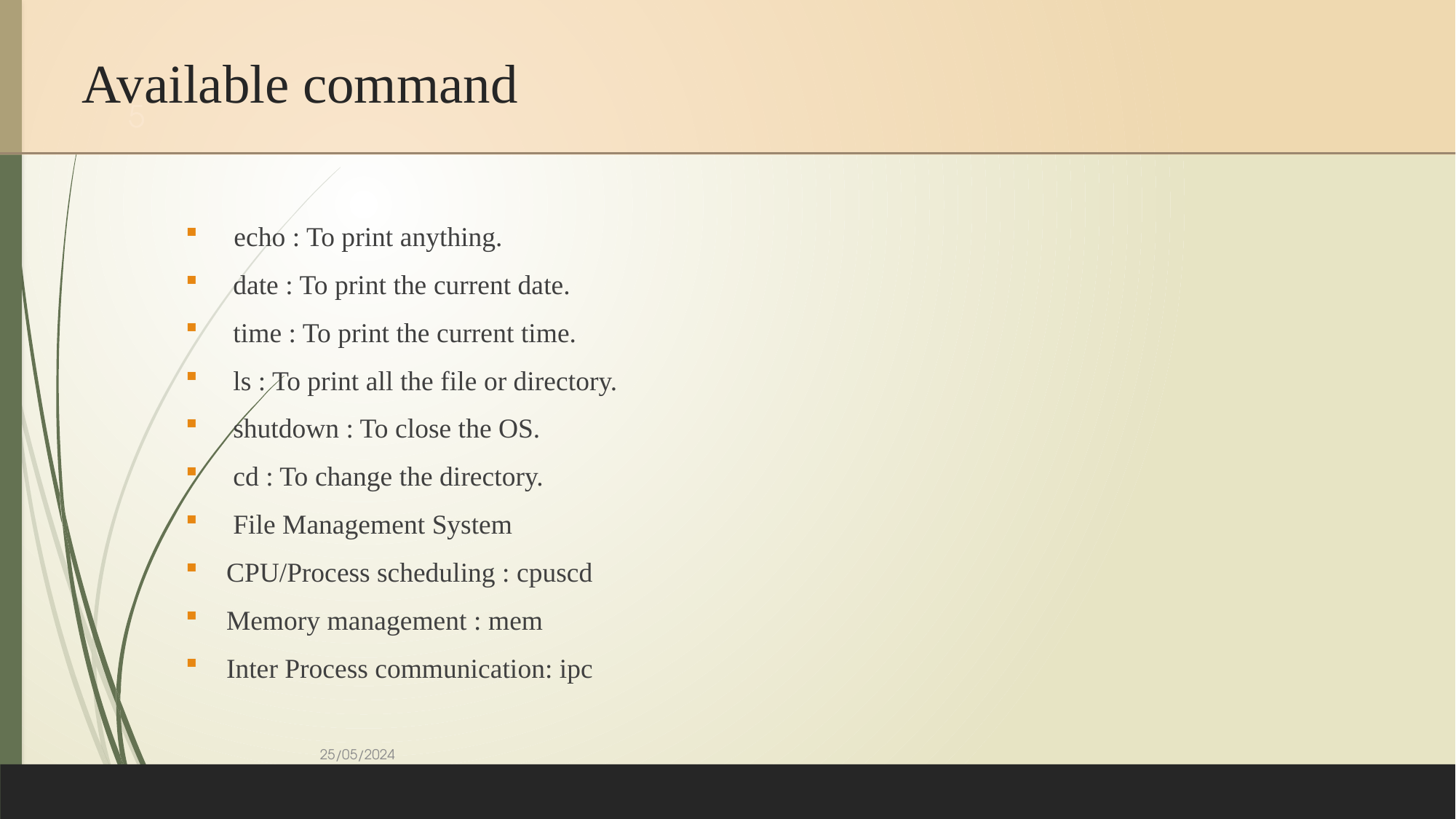

# Available command
5
 echo : To print anything.
 date : To print the current date.
 time : To print the current time.
 ls : To print all the file or directory.
 shutdown : To close the OS.
 cd : To change the directory.
 File Management System
CPU/Process scheduling : cpuscd
Memory management : mem
Inter Process communication: ipc
25/05/2024